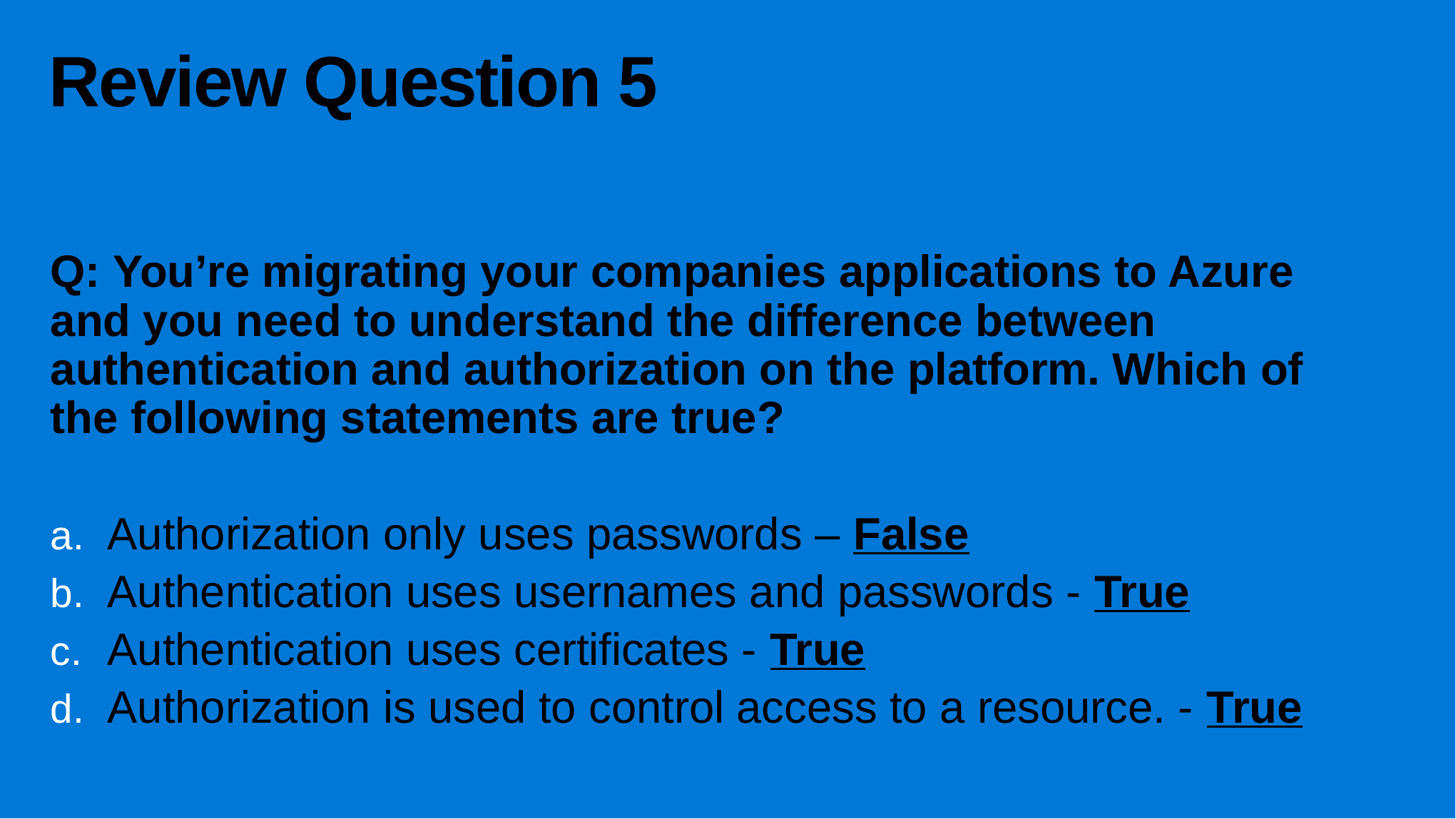

Review Question 5
Q: You’re migrating your companies applications to Azure and you need to understand the difference between authentication and authorization on the platform. Which of the following statements are true?

Authorization only uses passwords – False
Authentication uses usernames and passwords - True
Authentication uses certificates - True
Authorization is used to control access to a resource. - True